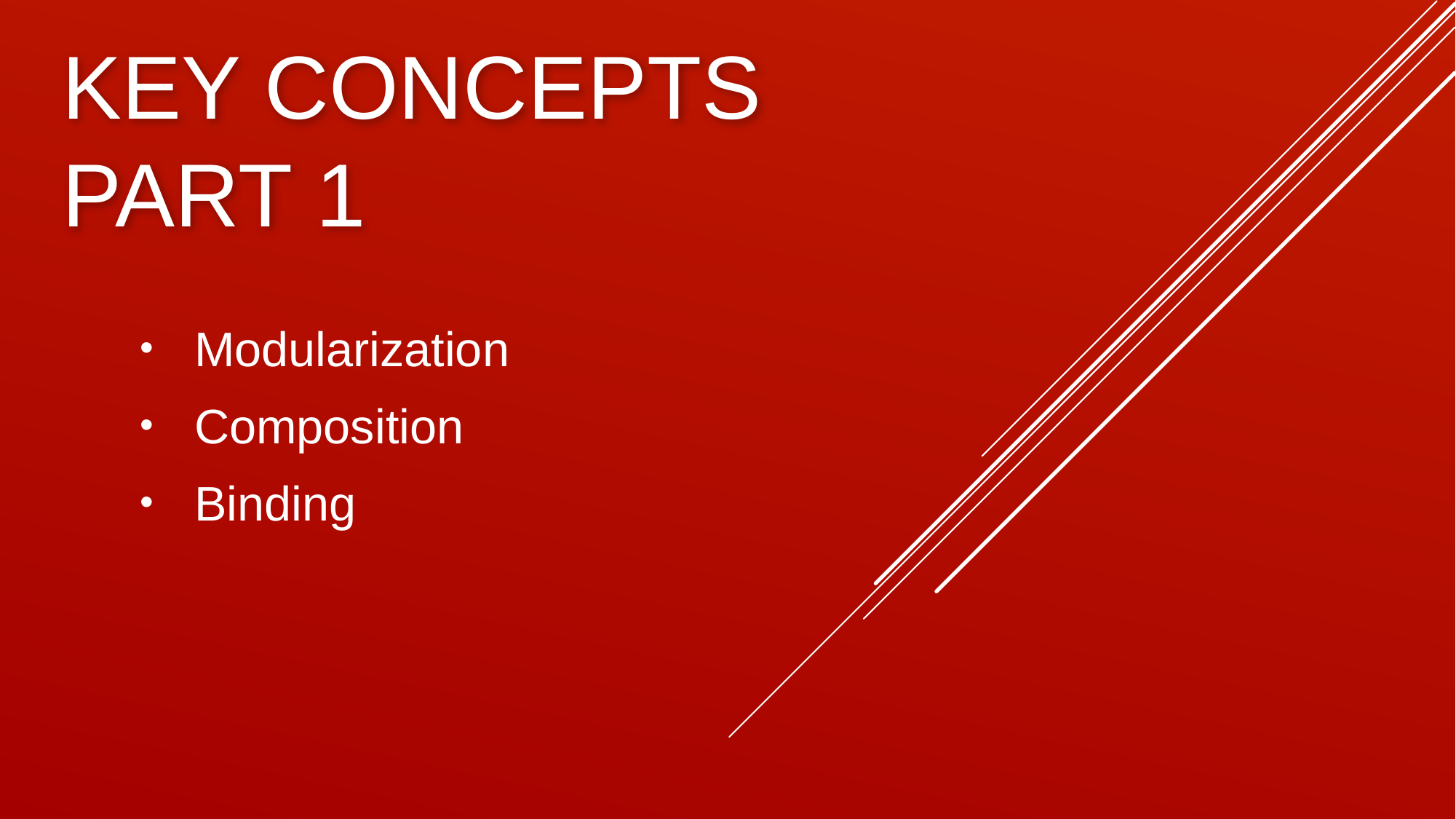

Key Concepts
Part 1
Modularization
Composition
Binding